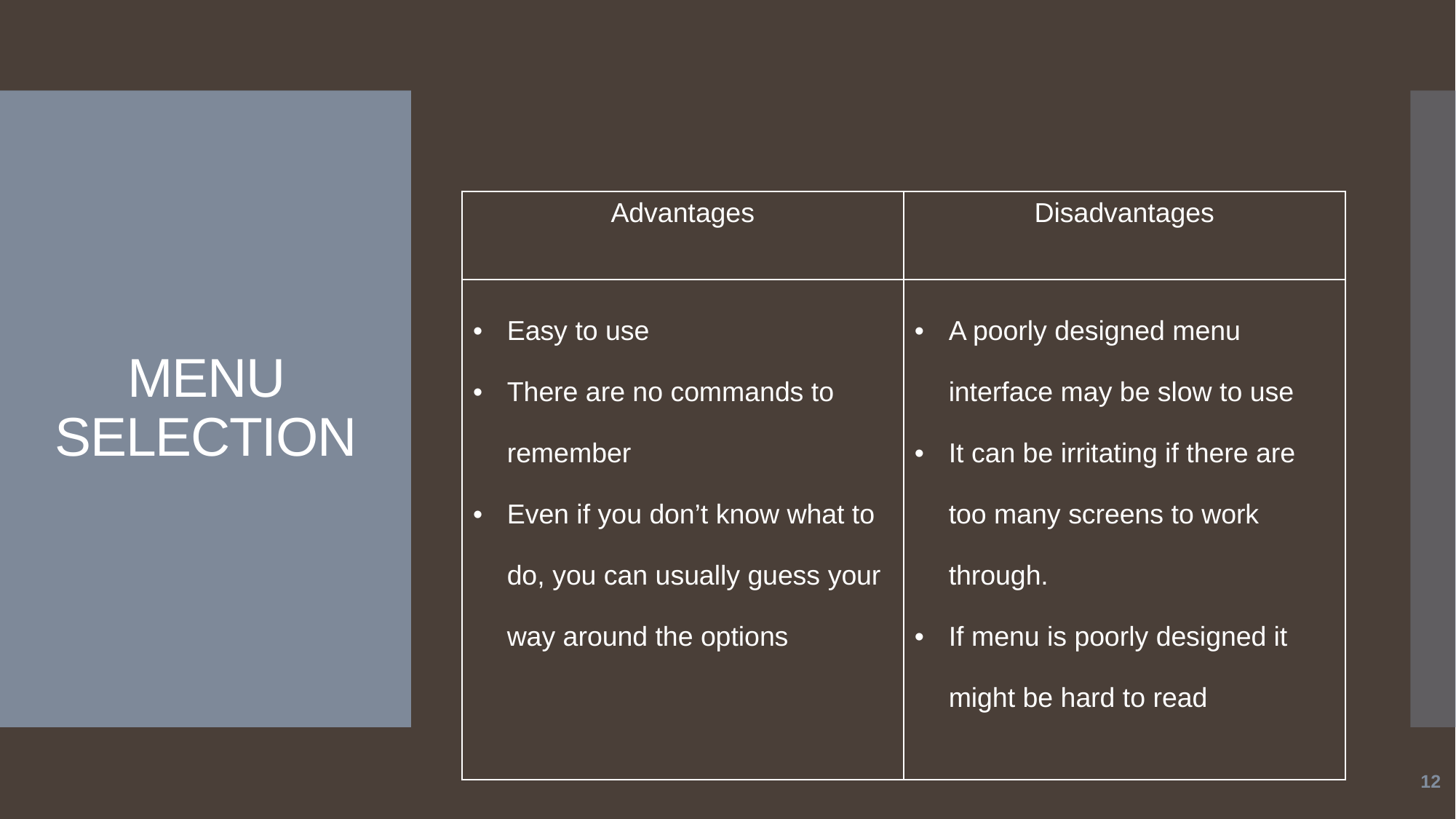

# MENU SELECTION
| Advantages | Disadvantages |
| --- | --- |
| Easy to use There are no commands to remember Even if you don’t know what to do, you can usually guess your way around the options | A poorly designed menu interface may be slow to use It can be irritating if there are too many screens to work through. If menu is poorly designed it might be hard to read |
12